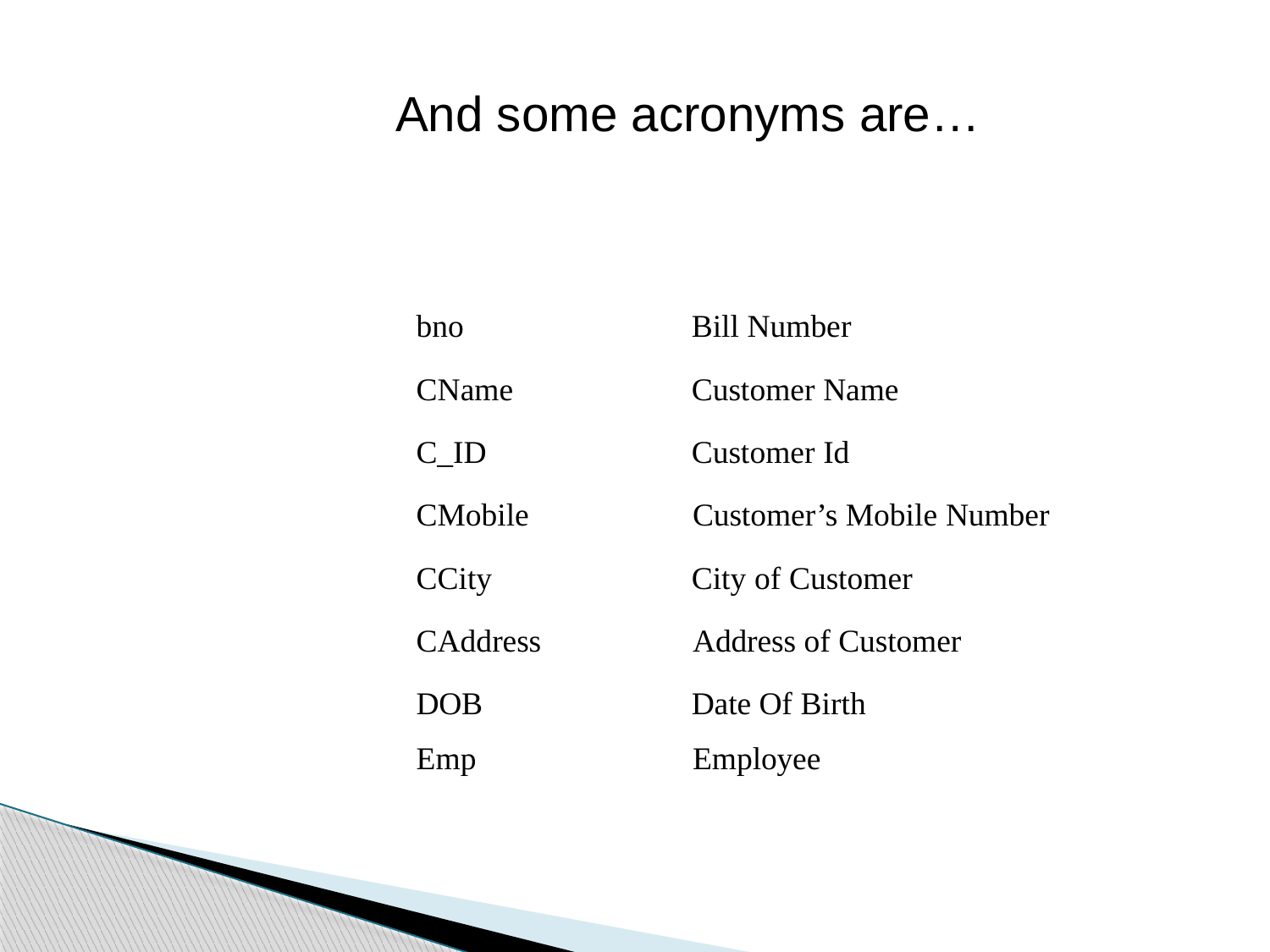

And some acronyms are…
bno  CName  C_ID
CMobile  CCity  CAddress  DOB
Emp
Bill Number  Customer Name  Customer Id
Customer’s Mobile Number  City of Customer
Address of Customer  Date Of Birth
Employee